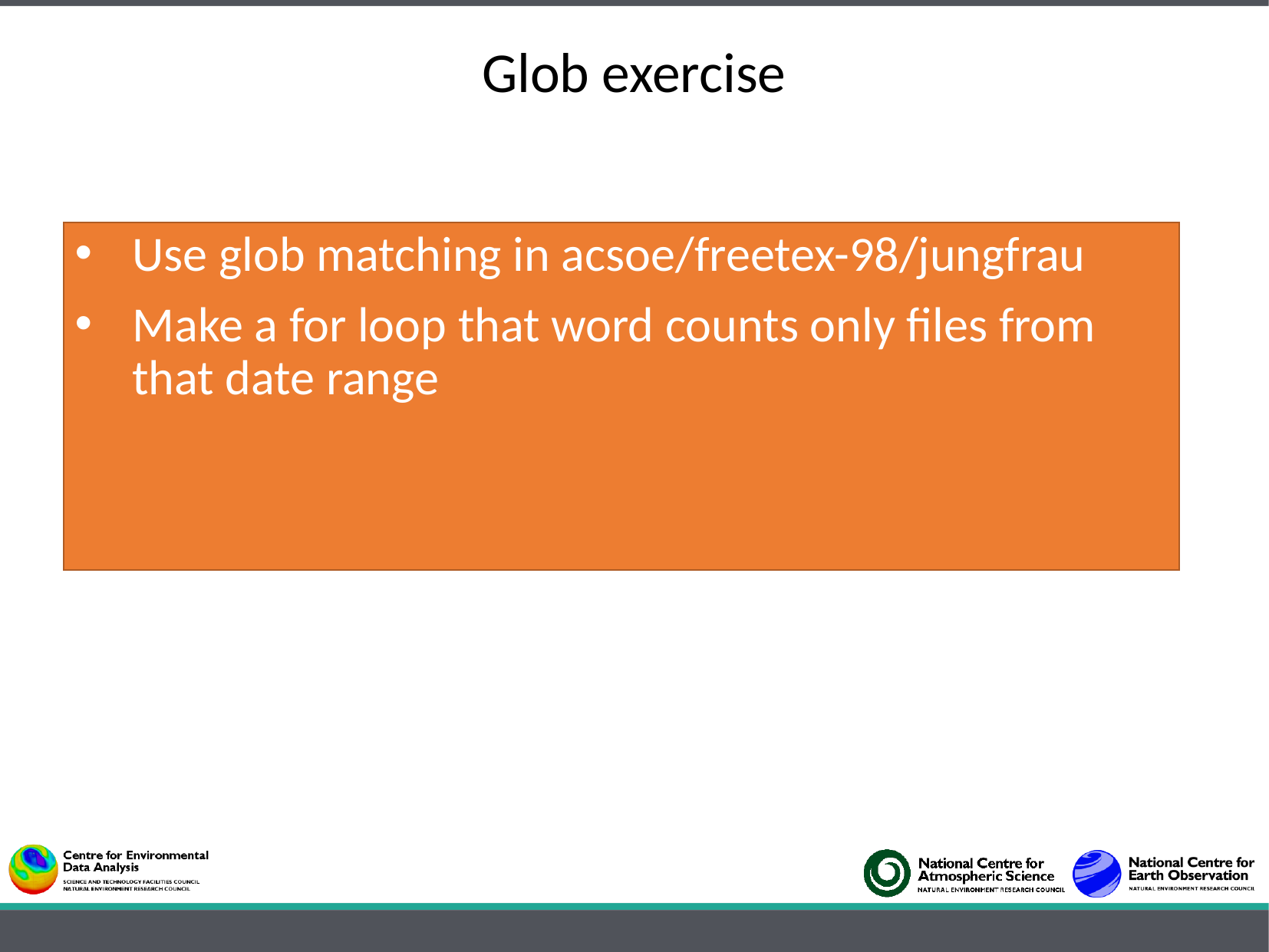

# Glob exercise
Use glob matching in acsoe/freetex-98/jungfrau
Make a for loop that word counts only files from that date range